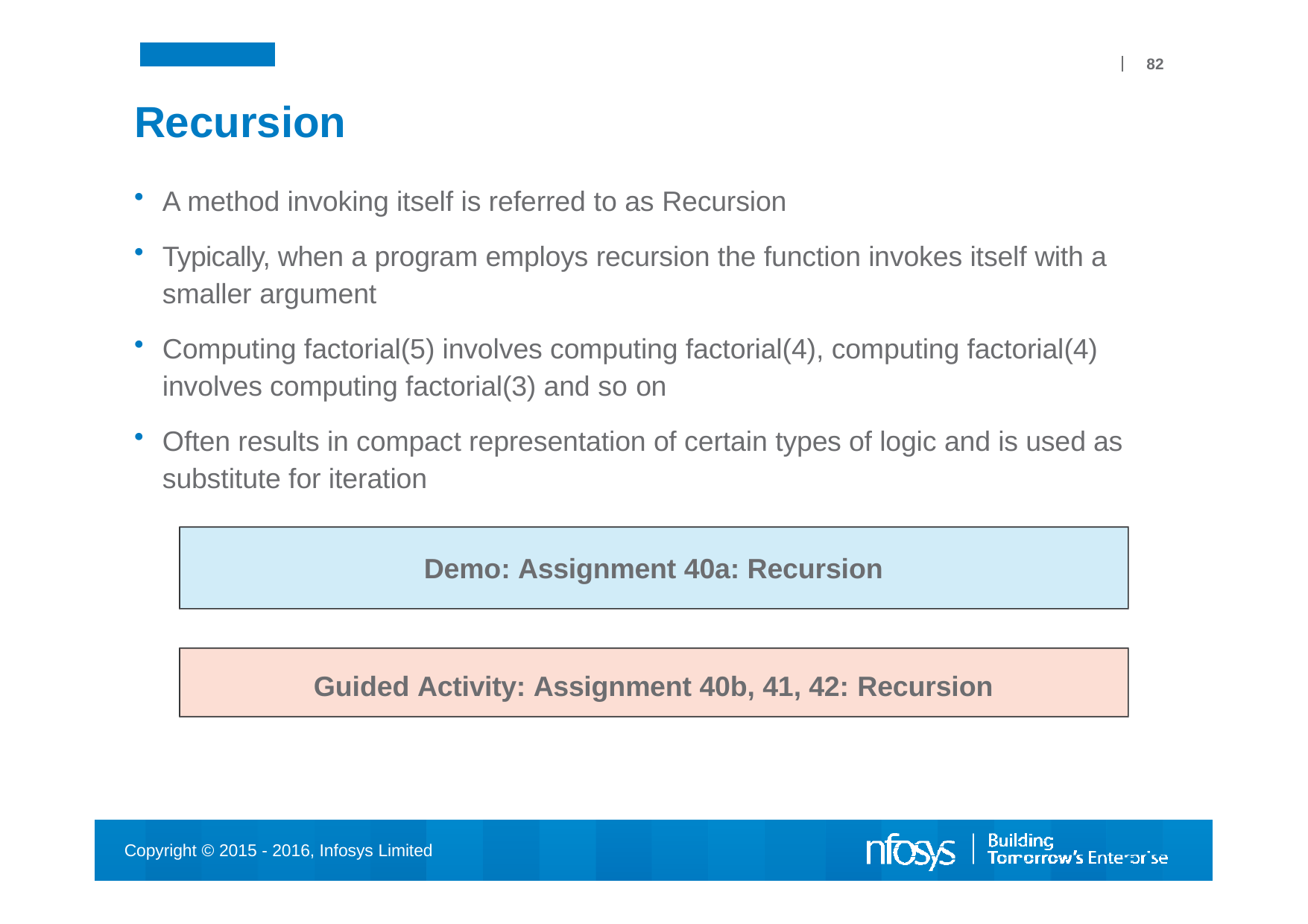

82
# Recursion
A method invoking itself is referred to as Recursion
Typically, when a program employs recursion the function invokes itself with a  smaller argument
Computing factorial(5) involves computing factorial(4), computing factorial(4)  involves computing factorial(3) and so on
Often results in compact representation of certain types of logic and is used as  substitute for iteration

Demo: Assignment 40a: Recursion

Guided Activity: Assignment 40b, 41, 42: Recursion

Copyright © 2015 - 2016, Infosys Limited